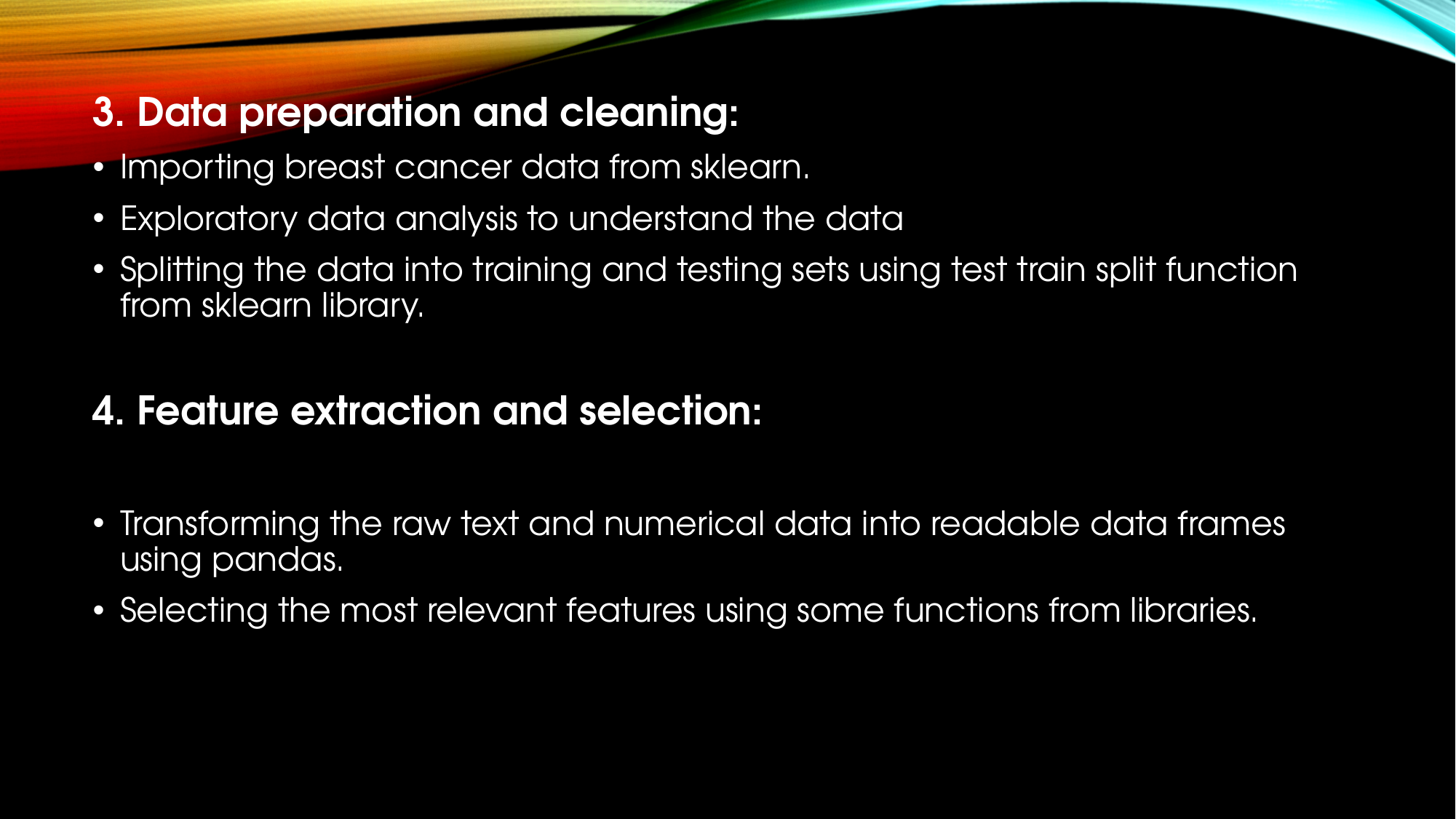

3. Data preparation and cleaning:
Importing breast cancer data from sklearn.
Exploratory data analysis to understand the data
Splitting the data into training and testing sets using test train split function from sklearn library.

4. Feature extraction and selection:

Transforming the raw text and numerical data into readable data frames using pandas.
Selecting the most relevant features using some functions from libraries.